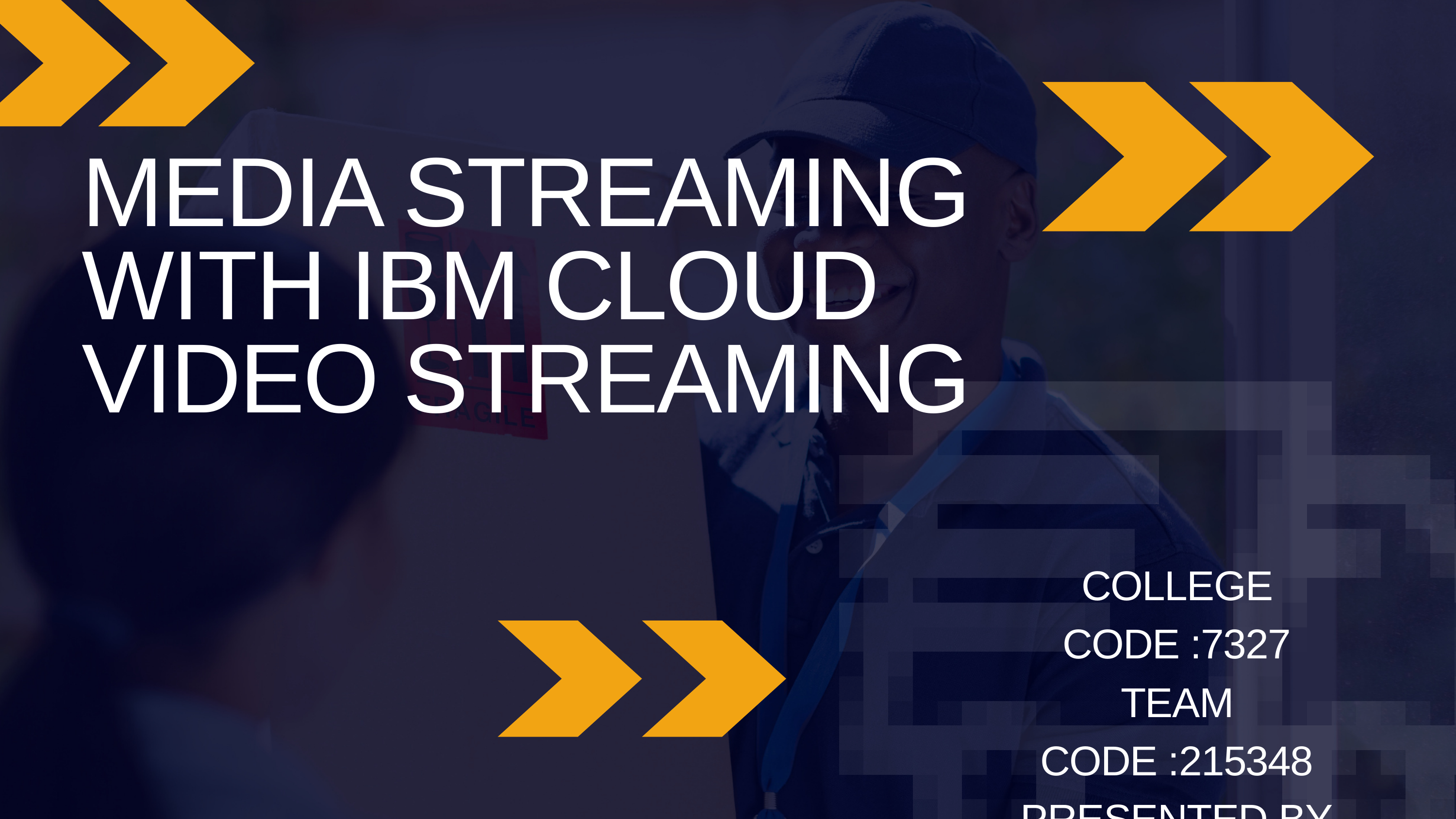

MEDIA STREAMING WITH IBM CLOUD VIDEO STREAMING

COLLEGE CODE :7327
TEAM CODE :215348
PRESENTED BY
AKASH M